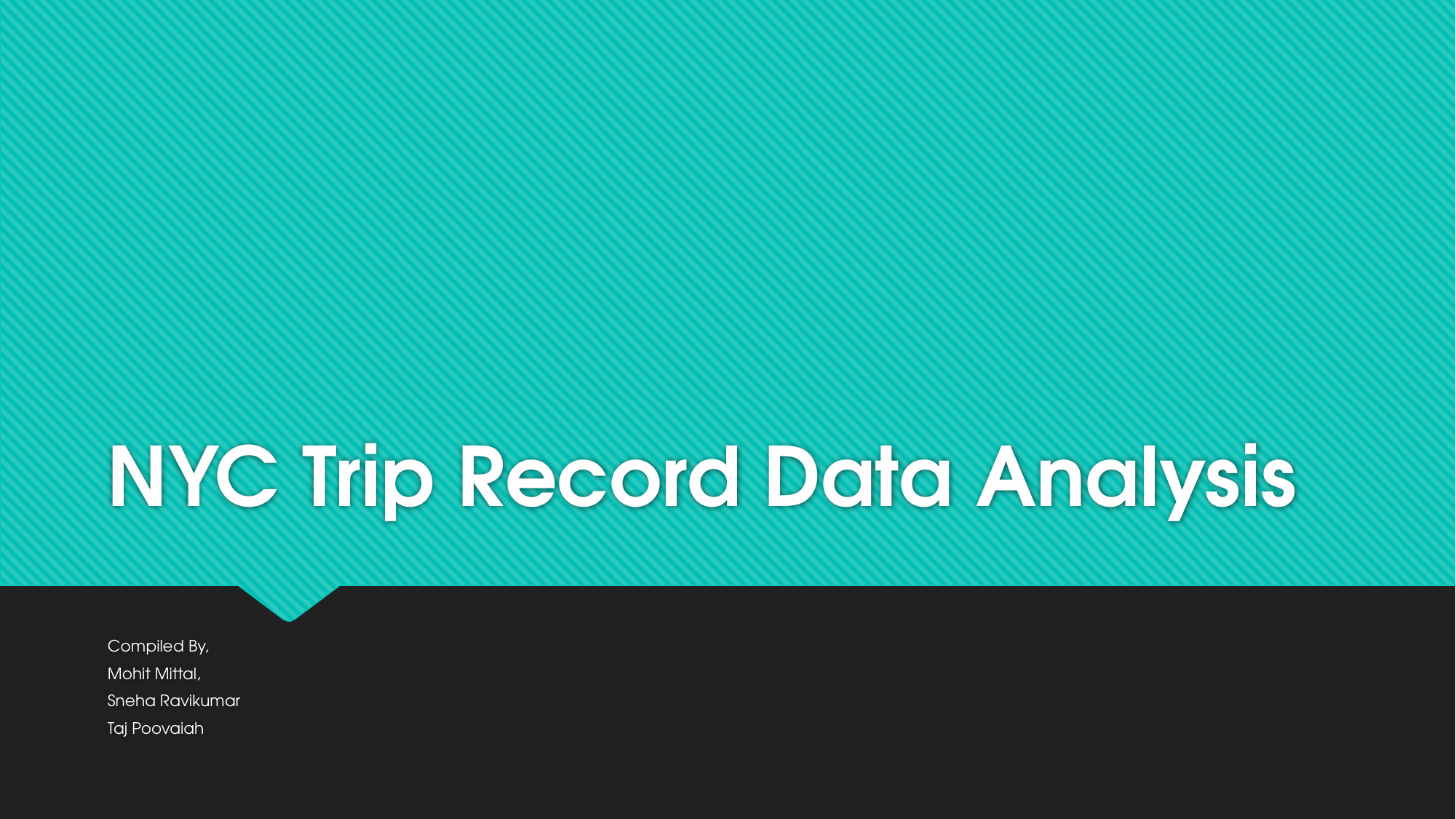

# NYC Trip Record Data Analysis
Compiled By,
Mohit Mittal,
Sneha Ravikumar
Taj Poovaiah